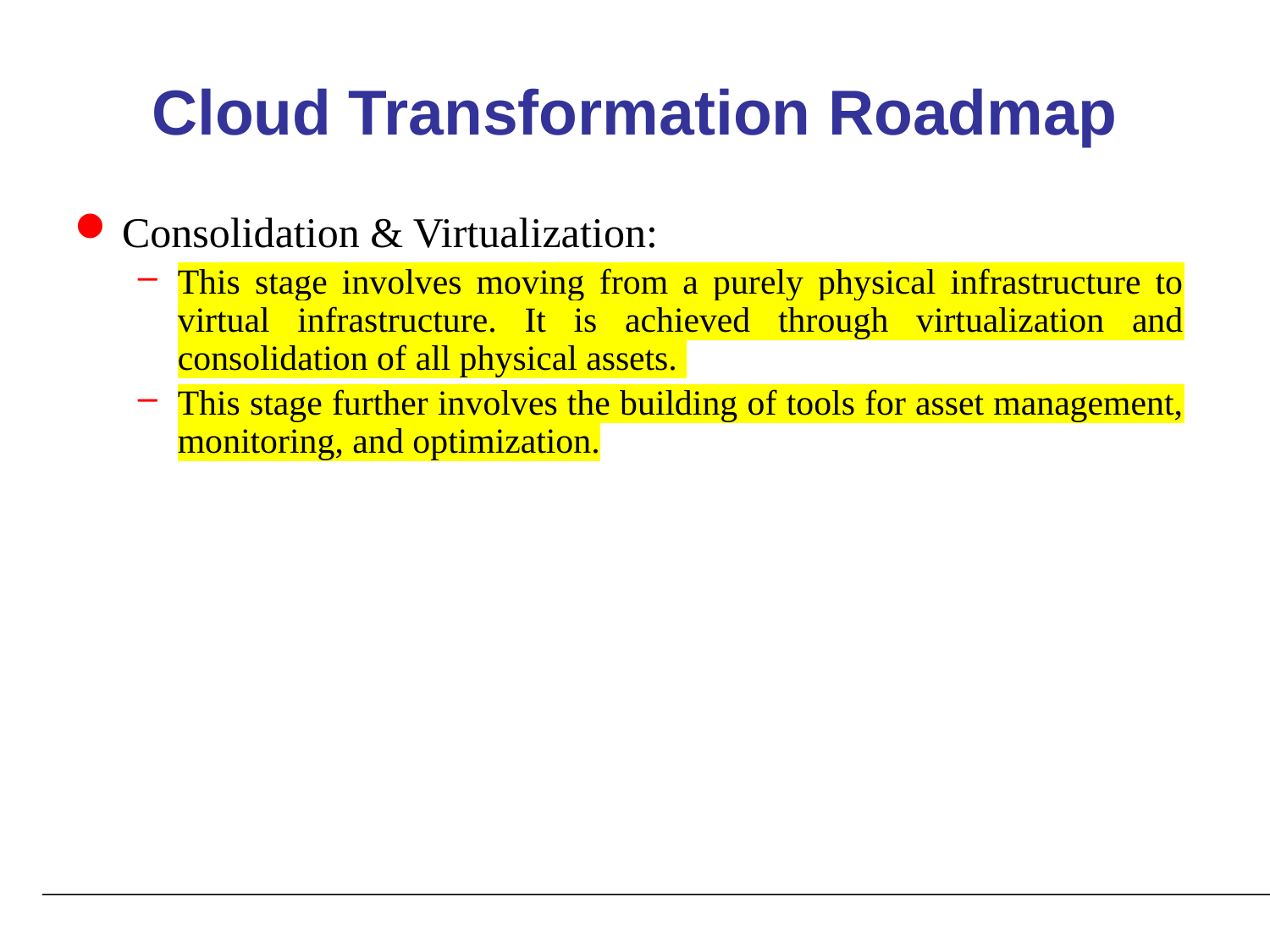

# Cloud Transformation Roadmap
Consolidation & Virtualization:
This stage involves moving from a purely physical infrastructure to virtual infrastructure. It is achieved through virtualization and consolidation of all physical assets.
This stage further involves the building of tools for asset management, monitoring, and optimization.